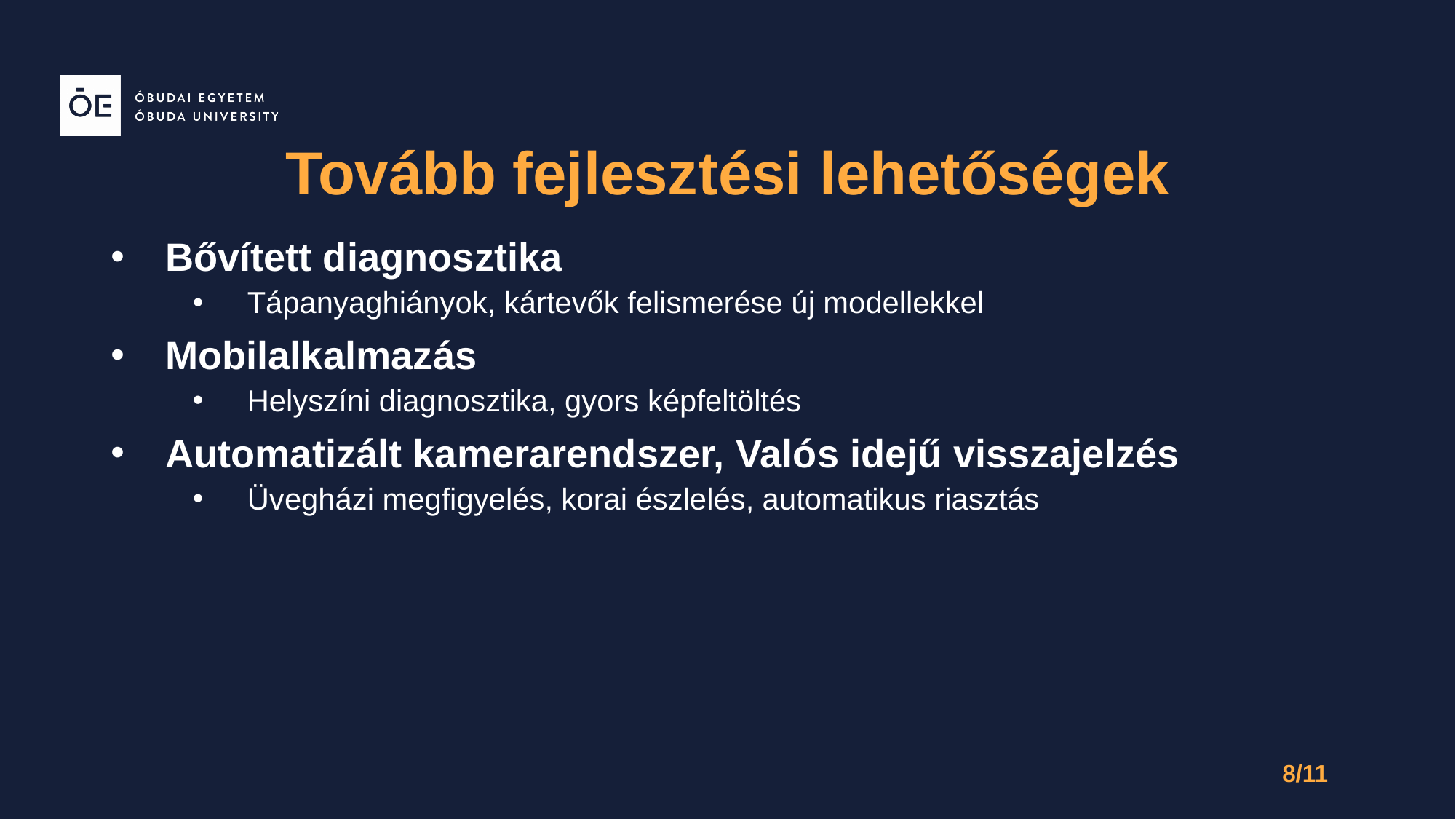

# Tovább fejlesztési lehetőségek
Bővített diagnosztika
Tápanyaghiányok, kártevők felismerése új modellekkel
Mobilalkalmazás
Helyszíni diagnosztika, gyors képfeltöltés
Automatizált kamerarendszer, Valós idejű visszajelzés
Üvegházi megfigyelés, korai észlelés, automatikus riasztás
8/11